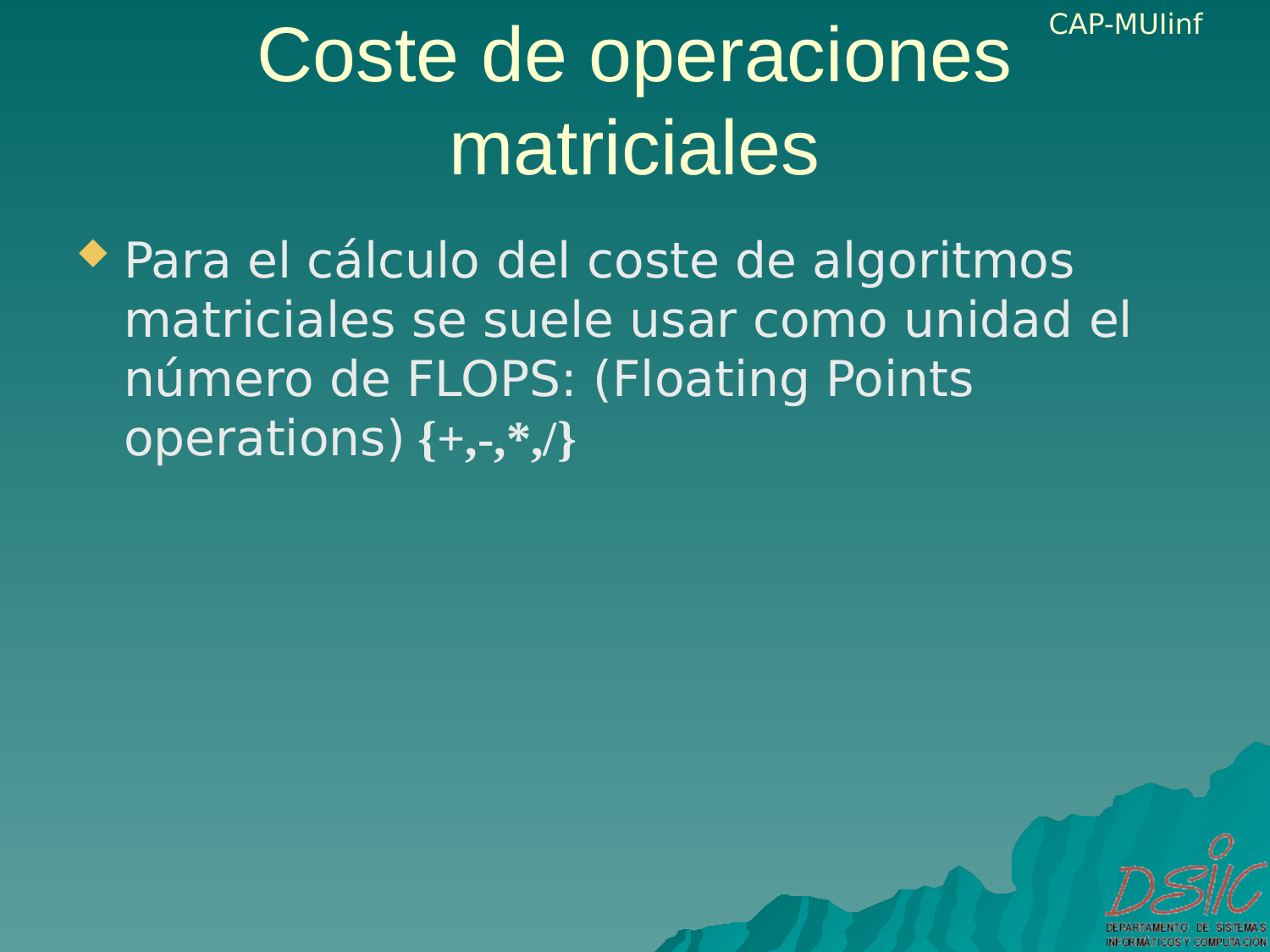

# Coste de operaciones matriciales
Para el cálculo del coste de algoritmos matriciales se suele usar como unidad el número de FLOPS: (Floating Points operations) {+,-,*,/}